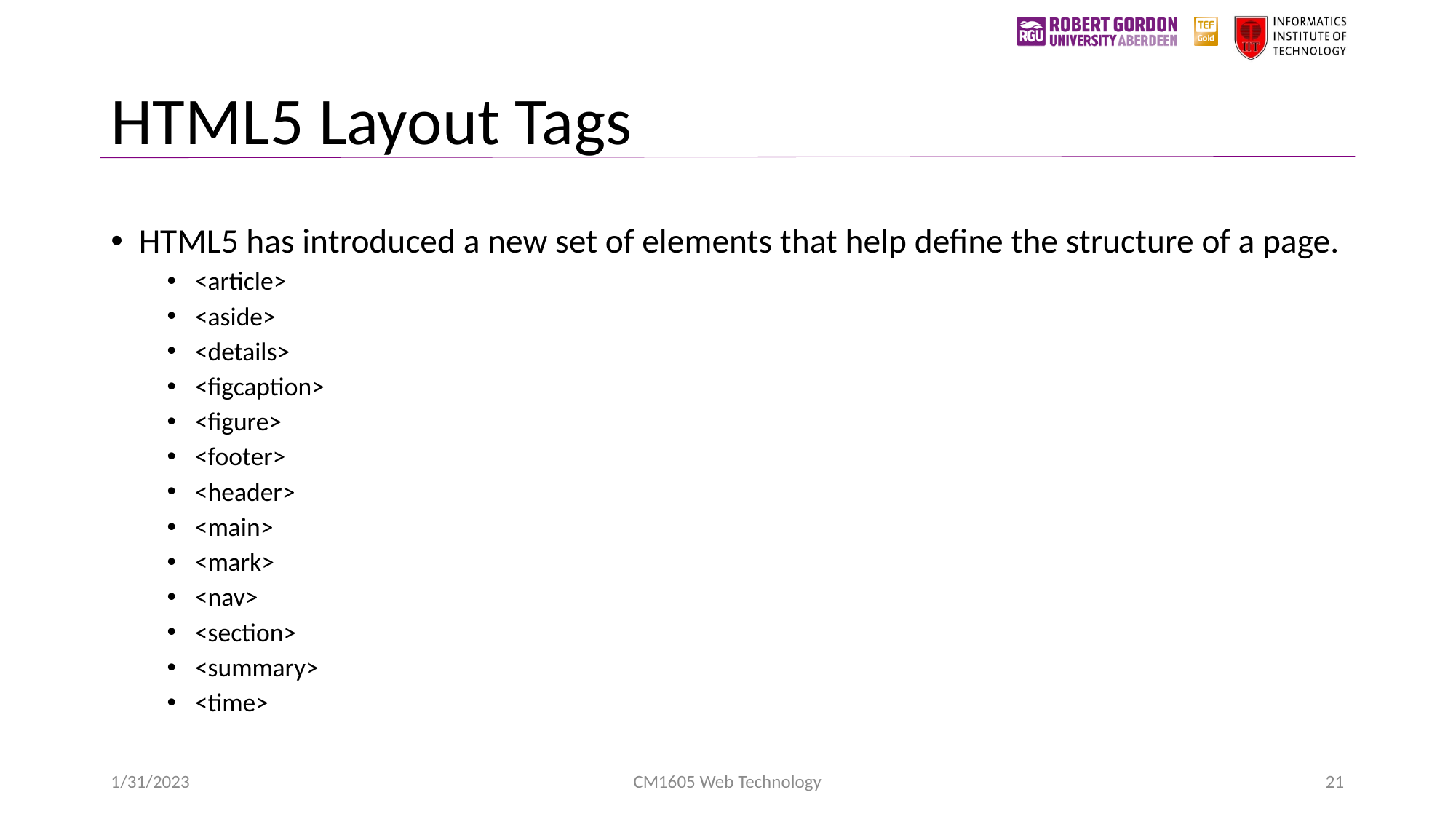

# HTML5 Layout Tags
HTML5 has introduced a new set of elements that help define the structure of a page.
<article>
<aside>
<details>
<figcaption>
<figure>
<footer>
<header>
<main>
<mark>
<nav>
<section>
<summary>
<time>

1/31/2023
CM1605 Web Technology
21